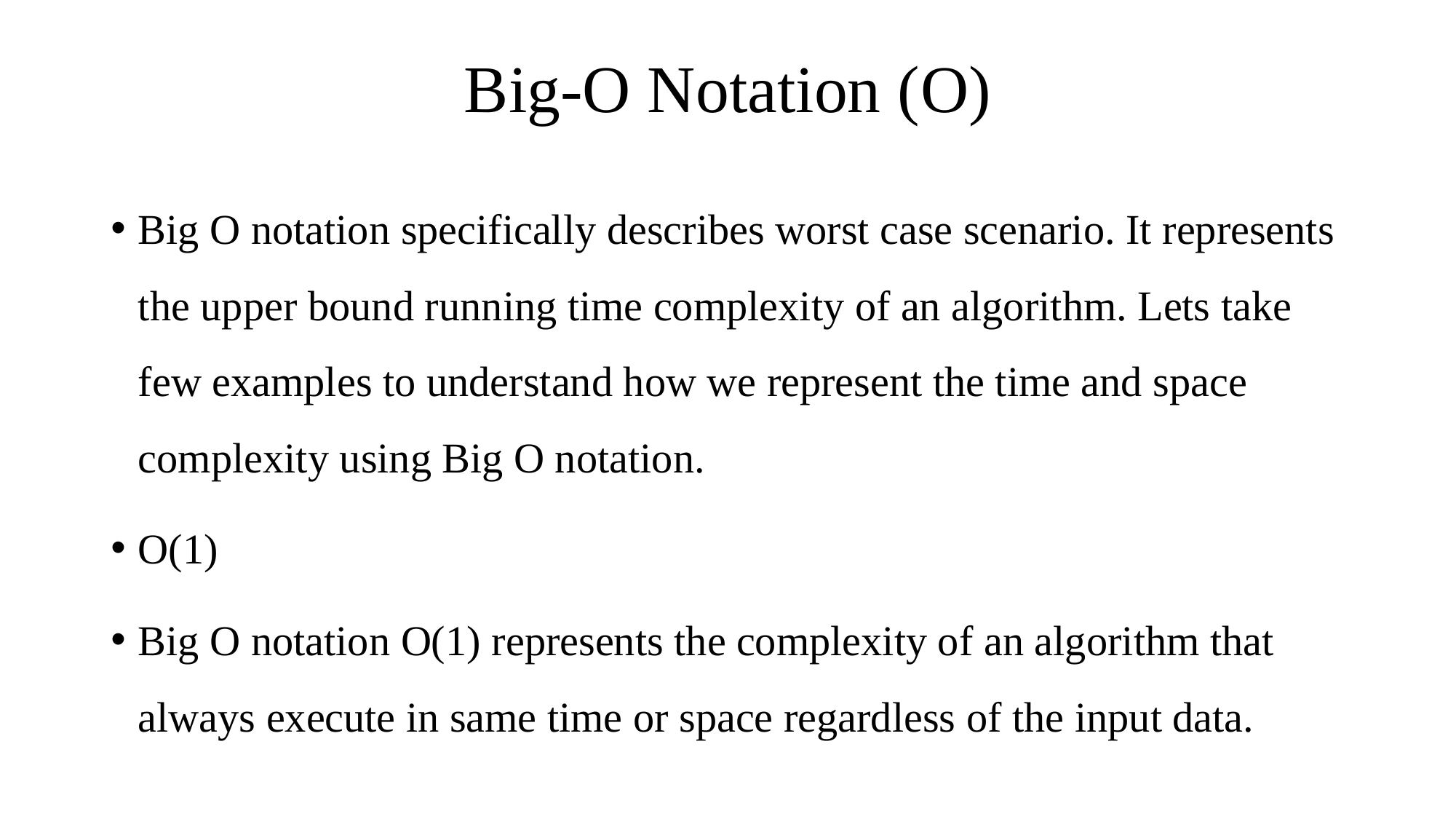

# Big-O Notation (Ο)
Big O notation specifically describes worst case scenario. It represents the upper bound running time complexity of an algorithm. Lets take few examples to understand how we represent the time and space complexity using Big O notation.
O(1)
Big O notation O(1) represents the complexity of an algorithm that always execute in same time or space regardless of the input data.